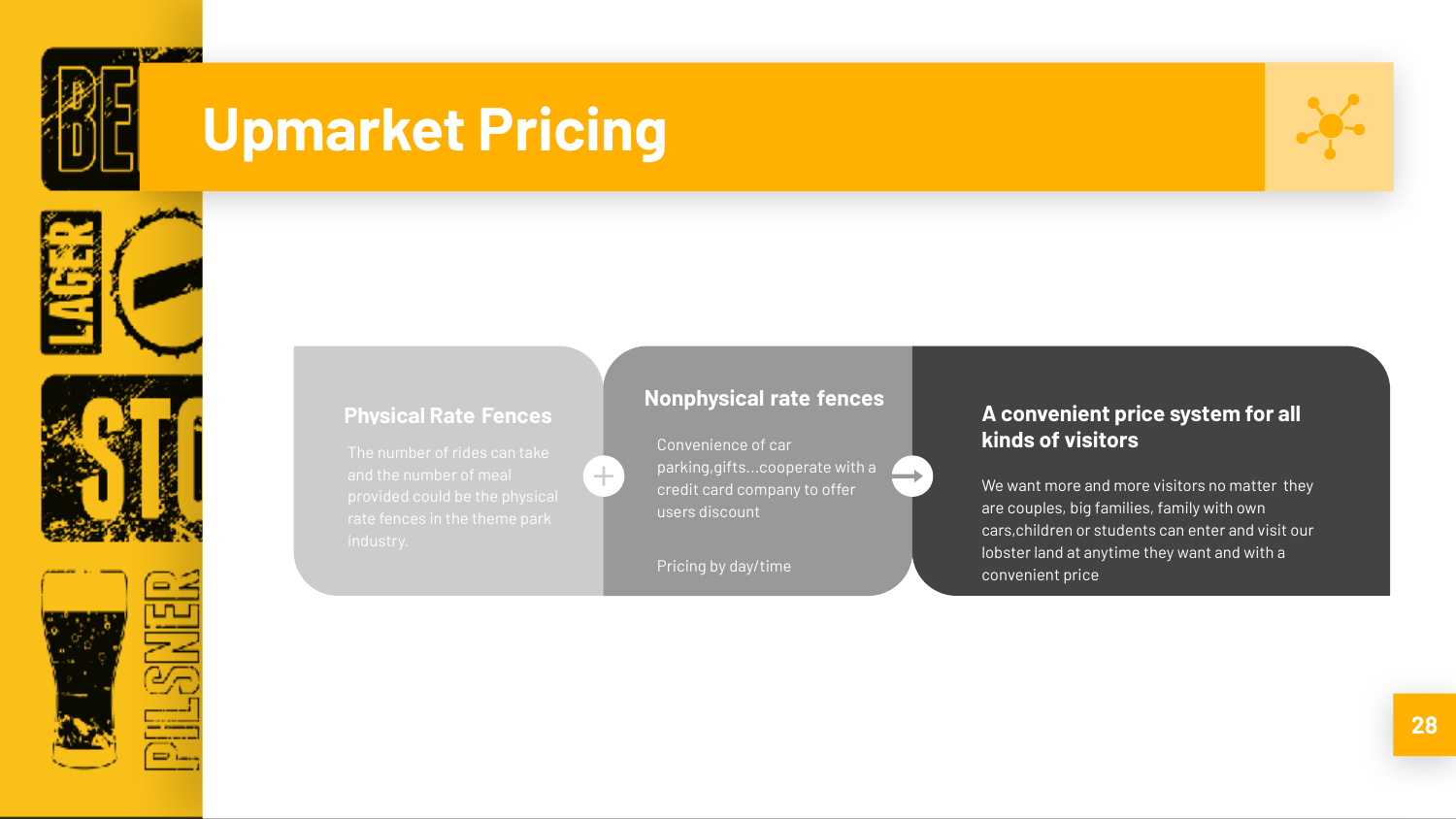

# Upmarket Pricing

Physical Rate Fences

The number of rides can take and the number of meal provided could be the physical rate fences in the theme park industry.

Nonphysical rate fences

Convenience of car parking,gifts...cooperate with a credit card company to offer users discount
Pricing by day/time

A convenient price system for all kinds of visitors
We want more and more visitors no matter  they are couples, big families, family with own cars,children or students can enter and visit our lobster land at anytime they want and with a convenient price

28